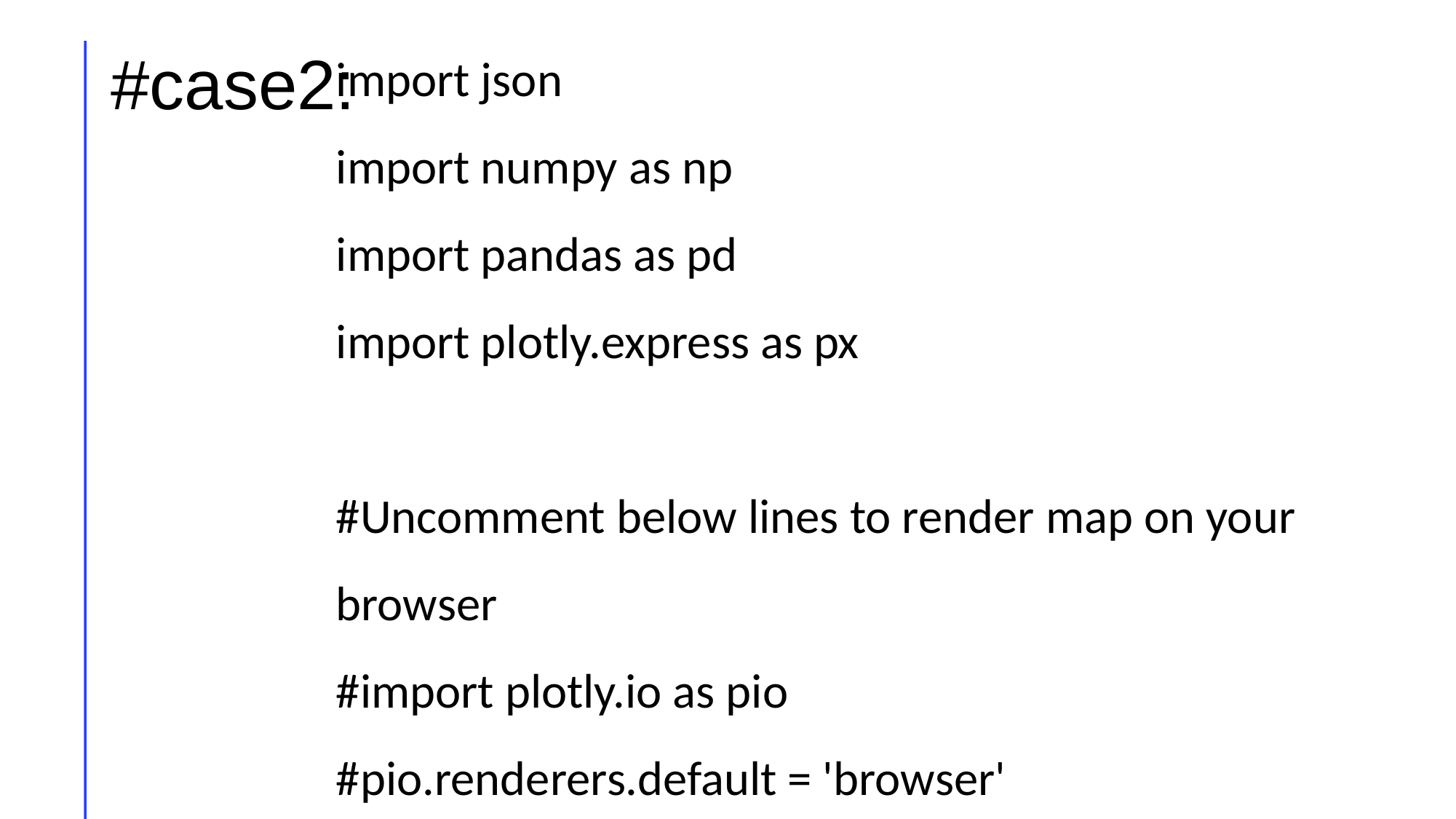

import json
import numpy as np
import pandas as pd
import plotly.express as px
#Uncomment below lines to render map on your browser
#import plotly.io as pio
#pio.renderers.default = 'browser'
# #case2: